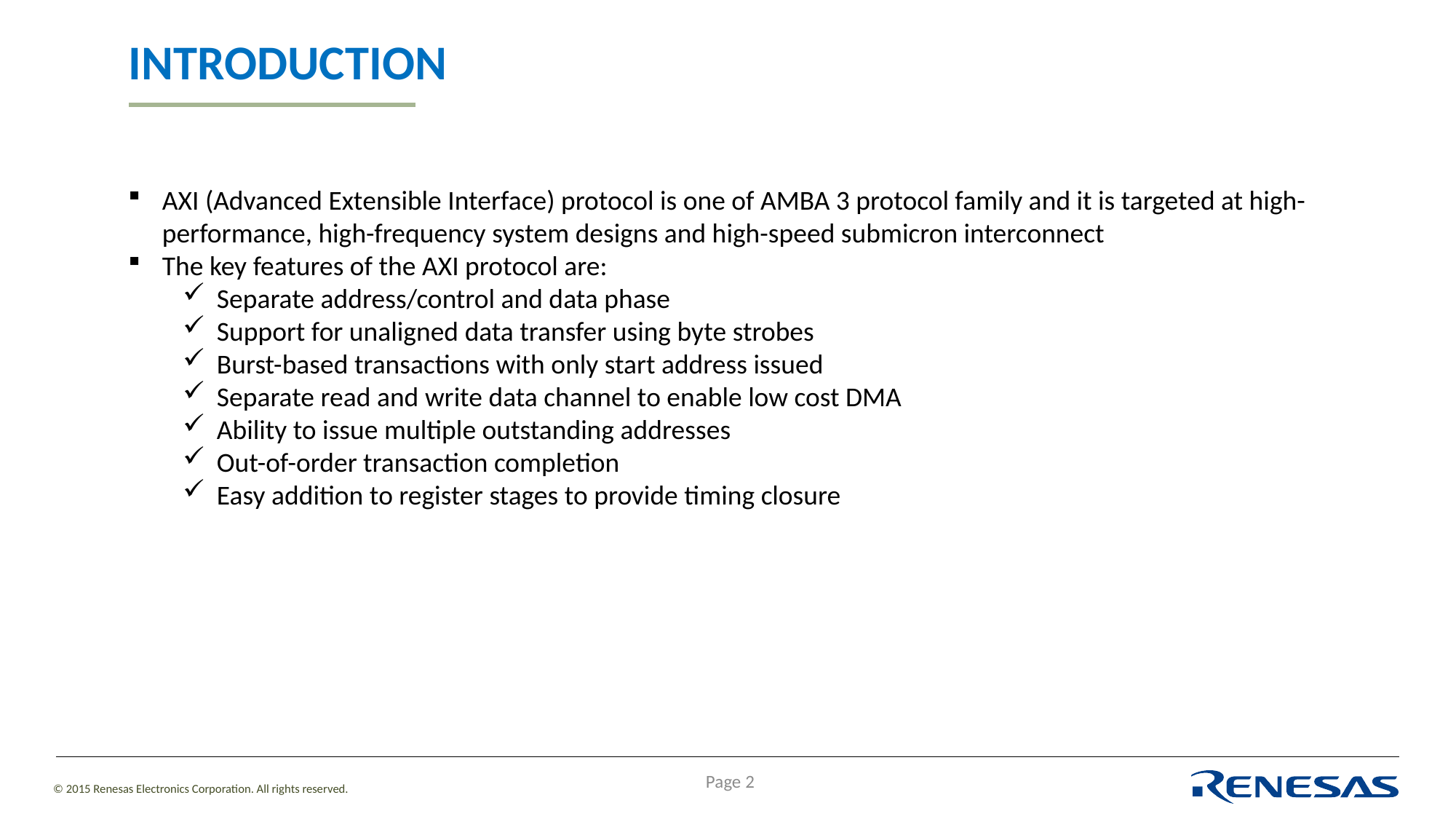

# INTRODUCTION
AXI (Advanced Extensible Interface) protocol is one of AMBA 3 protocol family and it is targeted at high-performance, high-frequency system designs and high-speed submicron interconnect
The key features of the AXI protocol are:
Separate address/control and data phase
Support for unaligned data transfer using byte strobes
Burst-based transactions with only start address issued
Separate read and write data channel to enable low cost DMA
Ability to issue multiple outstanding addresses
Out-of-order transaction completion
Easy addition to register stages to provide timing closure

Page 2